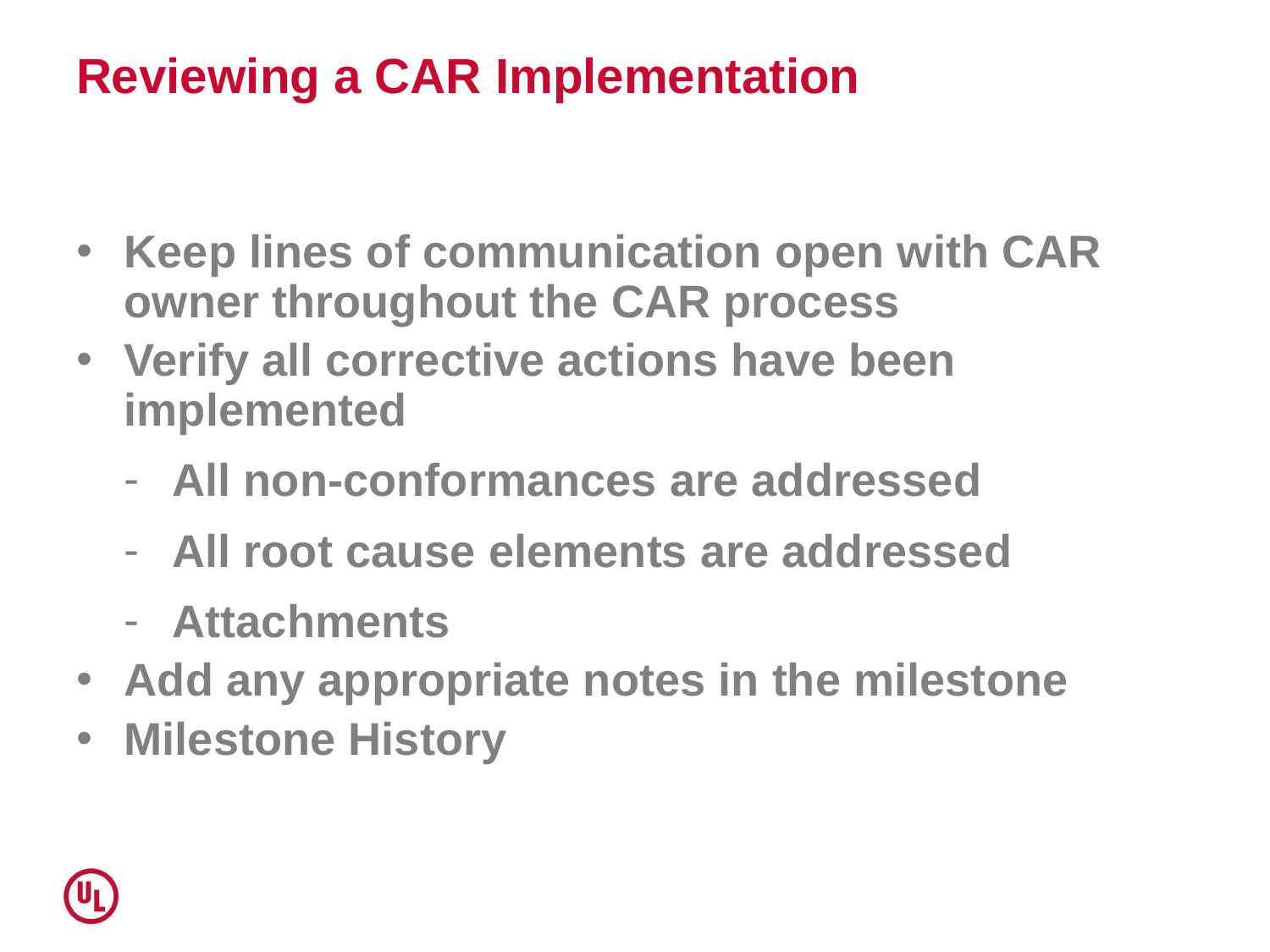

# Reviewing a CAR Implementation
Keep lines of communication open with CAR owner throughout the CAR process
Verify all corrective actions have been implemented
All non-conformances are addressed
All root cause elements are addressed
Attachments
Add any appropriate notes in the milestone
Milestone History